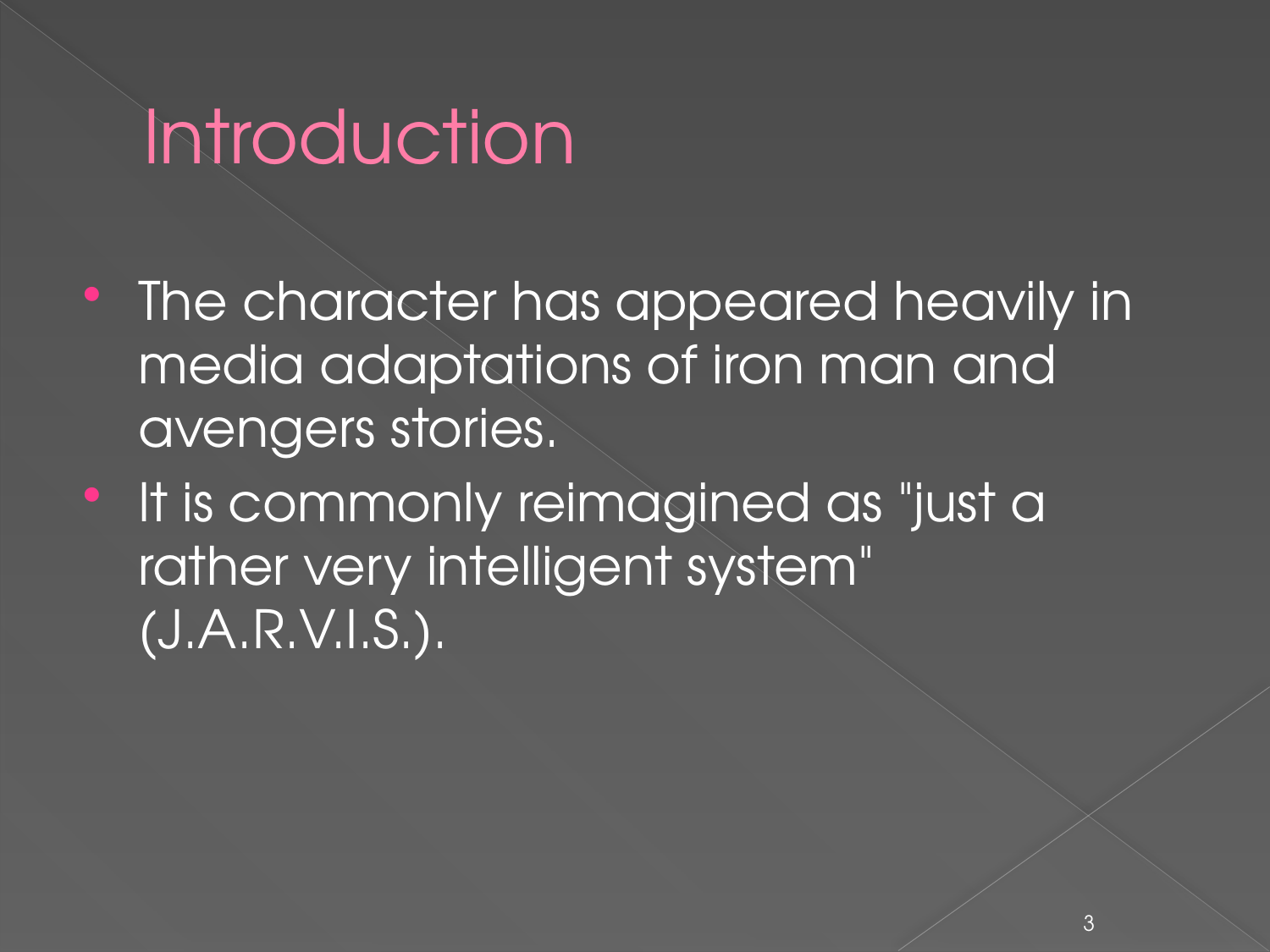

# Introduction
The character has appeared heavily in media adaptations of iron man and avengers stories.
It is commonly reimagined as "just a rather very intelligent system" (J.A.R.V.I.S.).
3